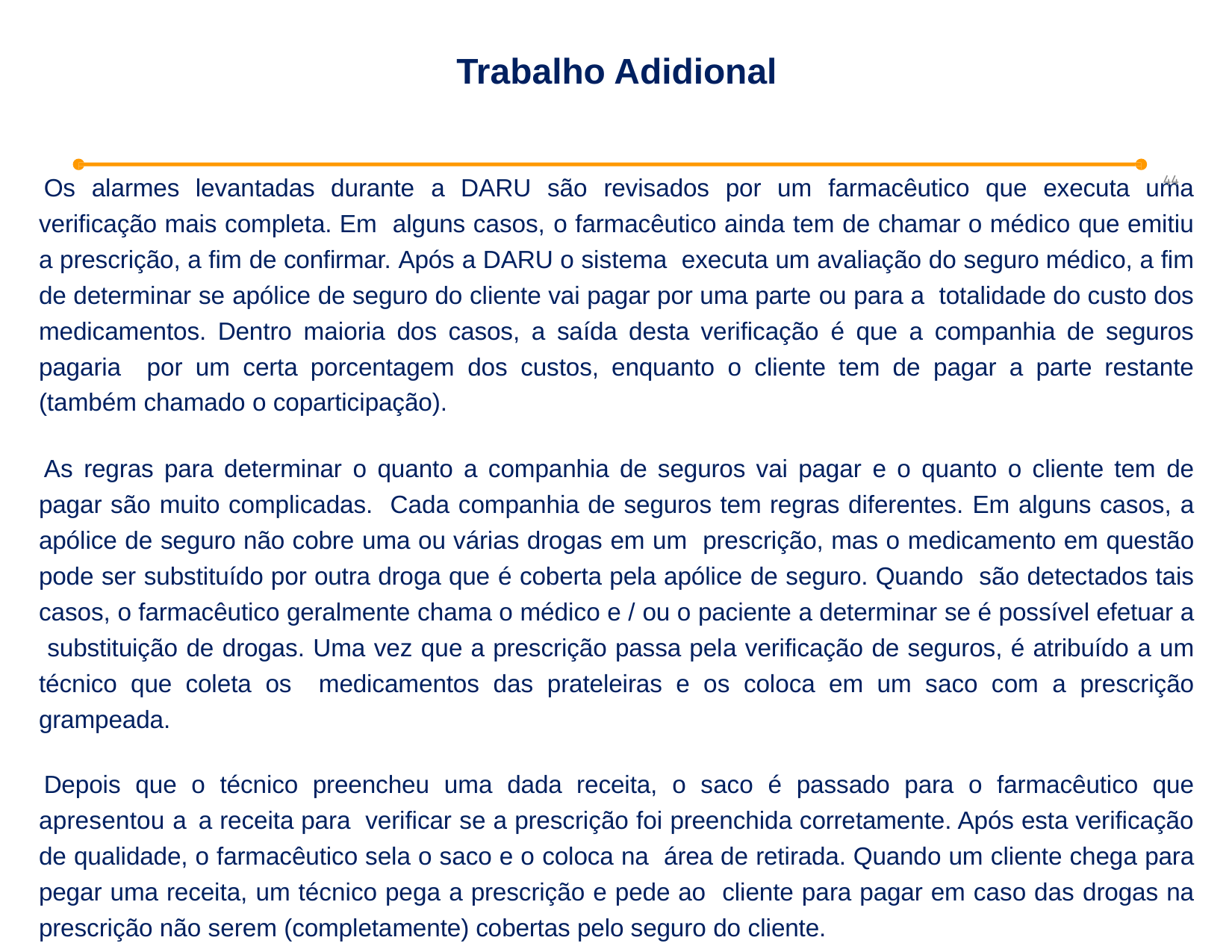

Trabalho Adidional
Os alarmes levantadas durante a DARU são revisados por um farmacêutico que executa uma verificação mais completa. Em  alguns casos, o farmacêutico ainda tem de chamar o médico que emitiu a prescrição, a fim de confirmar. Após a DARU o sistema  executa um avaliação do seguro médico, a fim de determinar se apólice de seguro do cliente vai pagar por uma parte ou para a  totalidade do custo dos medicamentos. Dentro maioria dos casos, a saída desta verificação é que a companhia de seguros pagaria  por um certa porcentagem dos custos, enquanto o cliente tem de pagar a parte restante (também chamado o coparticipação).

As regras para determinar o quanto a companhia de seguros vai pagar e o quanto o cliente tem de pagar são muito complicadas.  Cada companhia de seguros tem regras diferentes. Em alguns casos, a apólice de seguro não cobre uma ou várias drogas em um  prescrição, mas o medicamento em questão pode ser substituído por outra droga que é coberta pela apólice de seguro. Quando  são detectados tais casos, o farmacêutico geralmente chama o médico e / ou o paciente a determinar se é possível efetuar a  substituição de drogas. Uma vez que a prescrição passa pela verificação de seguros, é atribuído a um técnico que coleta os  medicamentos das prateleiras e os coloca em um saco com a prescrição grampeada.

Depois que o técnico preencheu uma dada receita, o saco é passado para o farmacêutico que apresentou a a receita para  verificar se a prescrição foi preenchida corretamente. Após esta verificação de qualidade, o farmacêutico sela o saco e o coloca na  área de retirada. Quando um cliente chega para pegar uma receita, um técnico pega a prescrição e pede ao  cliente para pagar em caso das drogas na prescrição não serem (completamente) cobertas pelo seguro do cliente.
44